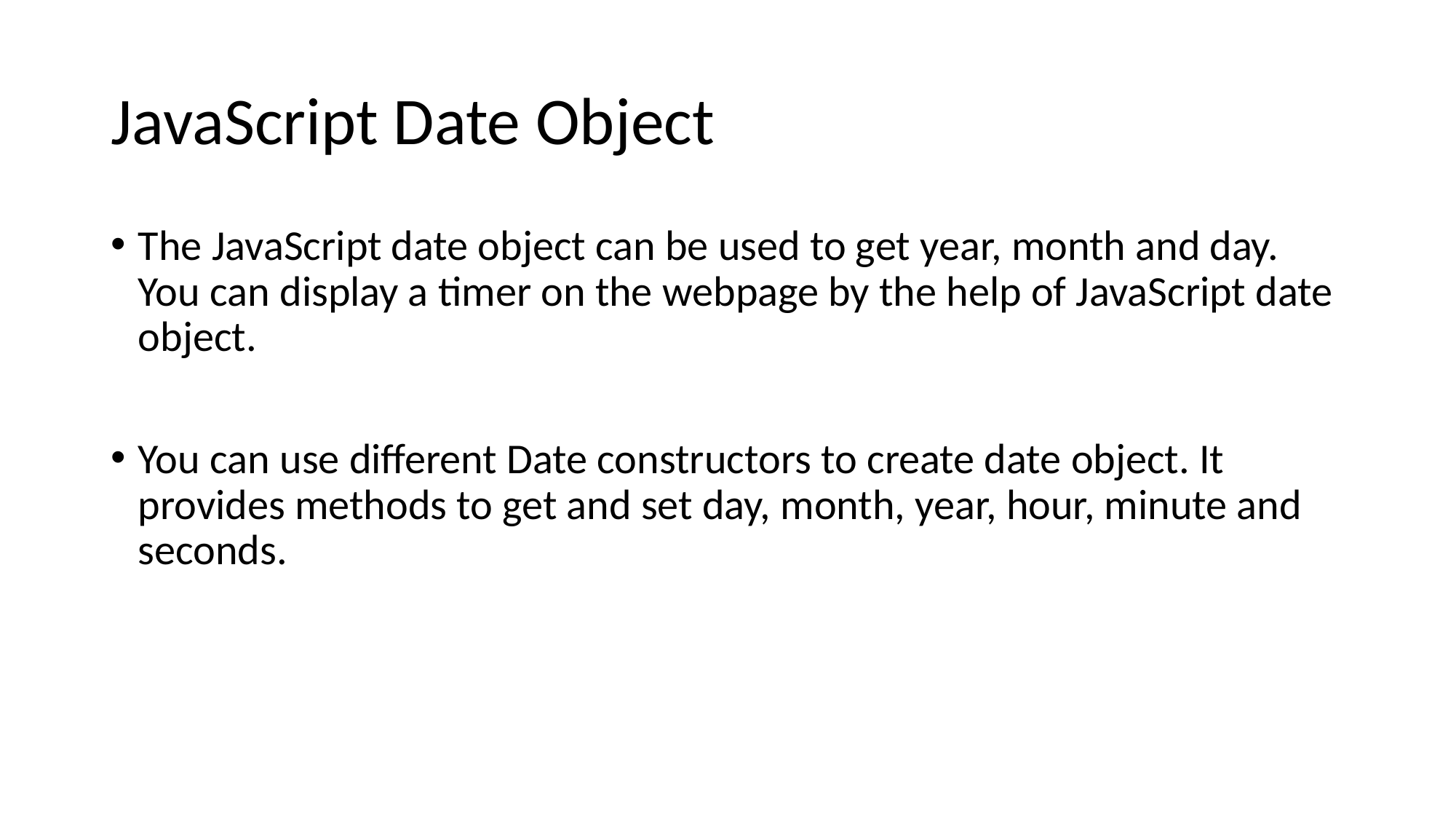

# JavaScript Date Object
The JavaScript date object can be used to get year, month and day. You can display a timer on the webpage by the help of JavaScript date object.

You can use different Date constructors to create date object. It provides methods to get and set day, month, year, hour, minute and seconds.